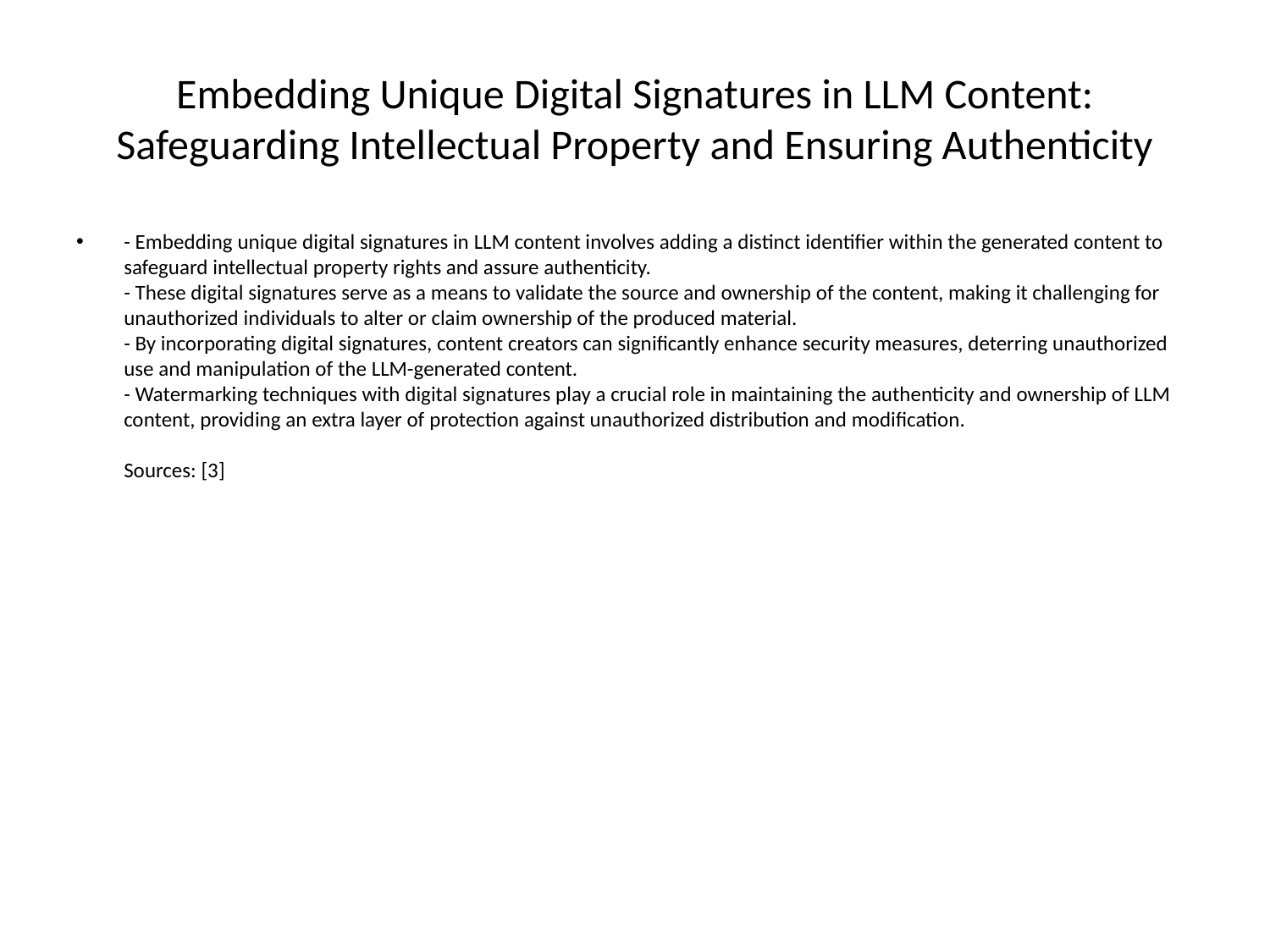

# Embedding Unique Digital Signatures in LLM Content: Safeguarding Intellectual Property and Ensuring Authenticity
- Embedding unique digital signatures in LLM content involves adding a distinct identifier within the generated content to safeguard intellectual property rights and assure authenticity.
- These digital signatures serve as a means to validate the source and ownership of the content, making it challenging for unauthorized individuals to alter or claim ownership of the produced material.
- By incorporating digital signatures, content creators can significantly enhance security measures, deterring unauthorized use and manipulation of the LLM-generated content.
- Watermarking techniques with digital signatures play a crucial role in maintaining the authenticity and ownership of LLM content, providing an extra layer of protection against unauthorized distribution and modification.
Sources: [3]